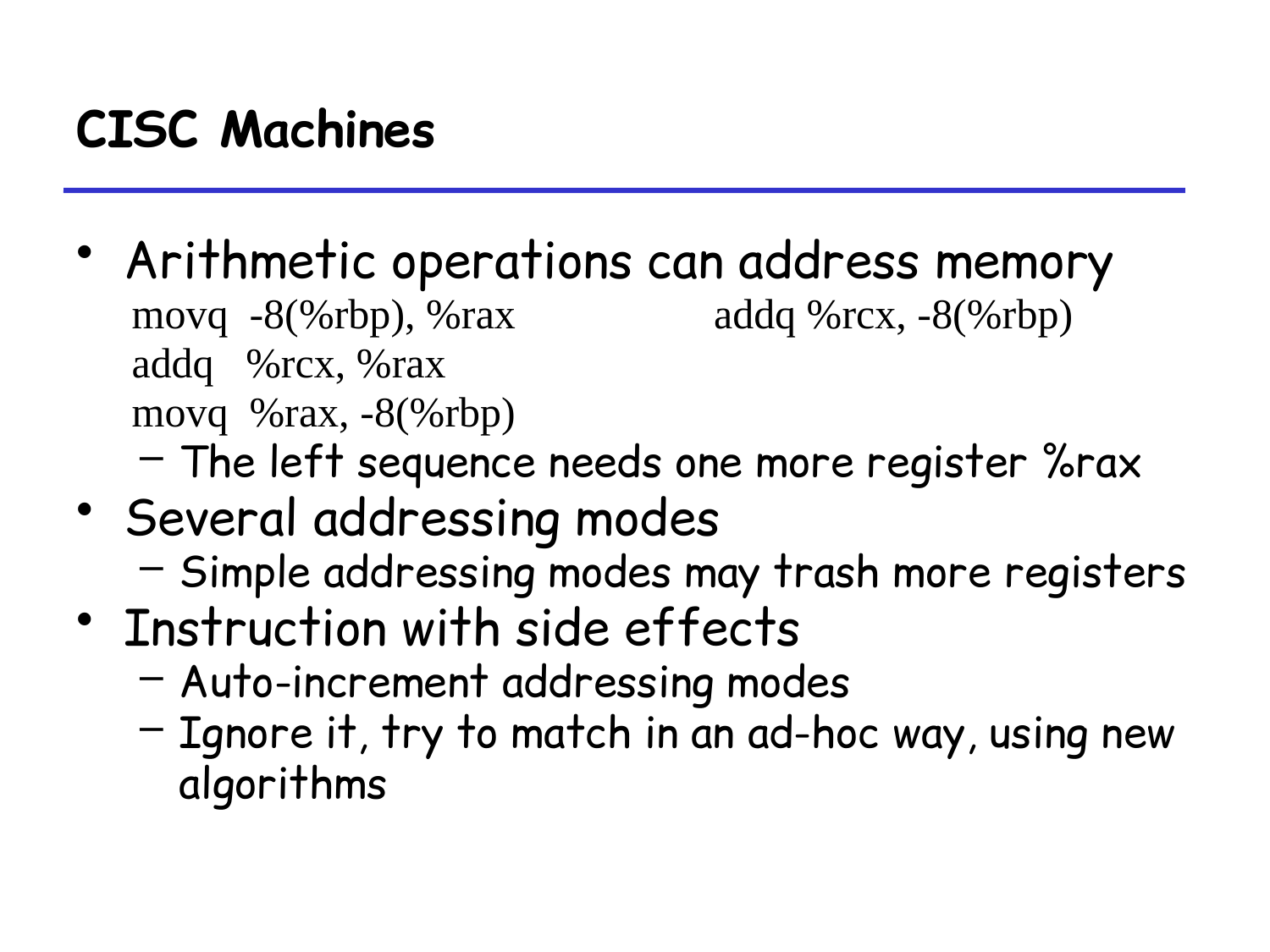

# CISC Machines
Arithmetic operations can address memory
movq  -8(%rbp), %rax		addq %rcx, -8(%rbp)
addq   %rcx, %rax
movq  %rax, -8(%rbp)
The left sequence needs one more register %rax
Several addressing modes
Simple addressing modes may trash more registers
Instruction with side effects
Auto-increment addressing modes
Ignore it, try to match in an ad-hoc way, using new algorithms

39